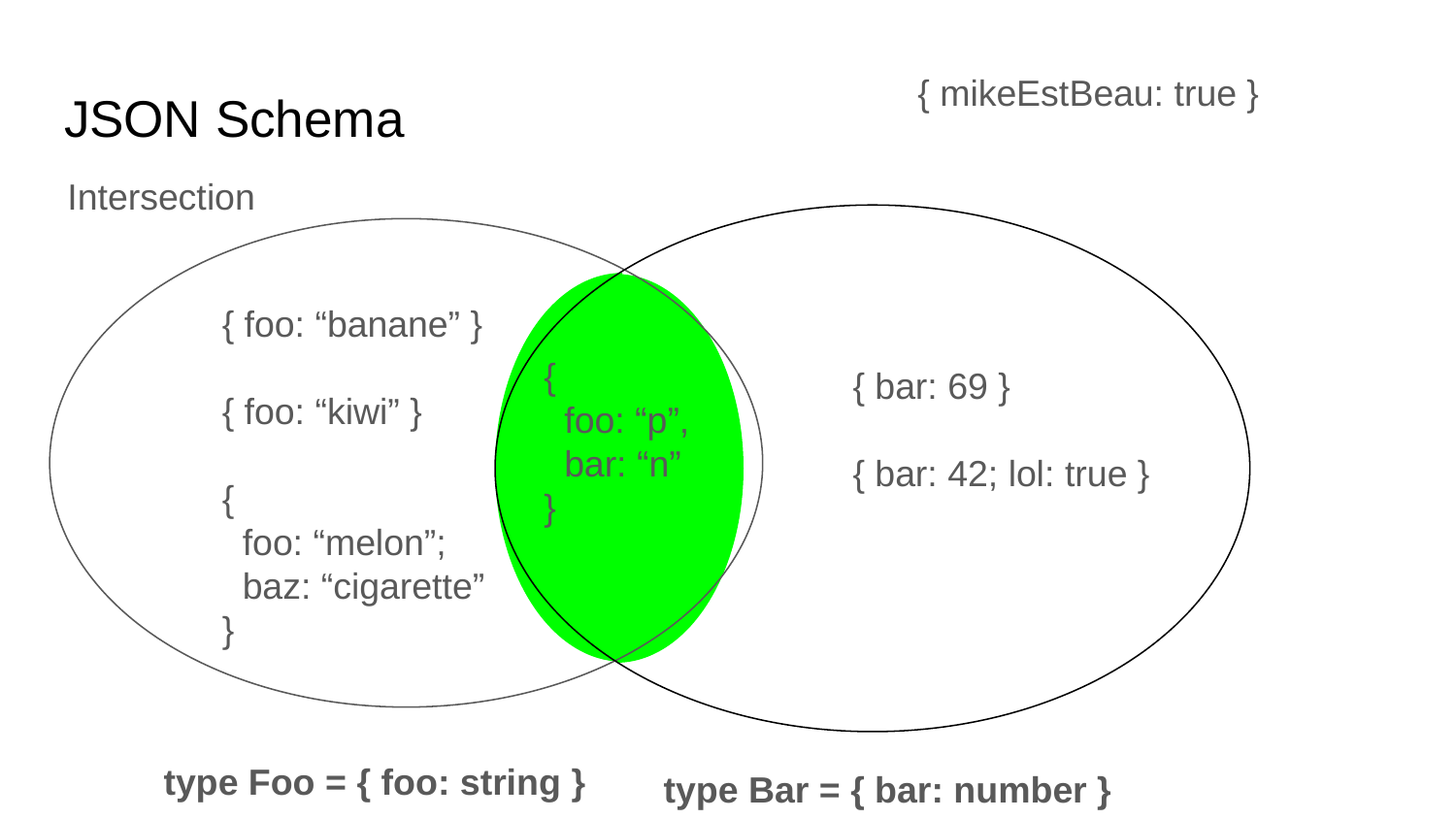

{ mikeEstBeau: true }
# JSON Schema
Intersection

{ foo: “banane” }

{ foo: “kiwi” }

{
  foo: “melon”;
  baz: “cigarette”
}
{
  foo: “p”,
  bar: “n”
}
{ bar: 69 }

{ bar: 42; lol: true }

type Foo = { foo: string }
type Bar = { bar: number }